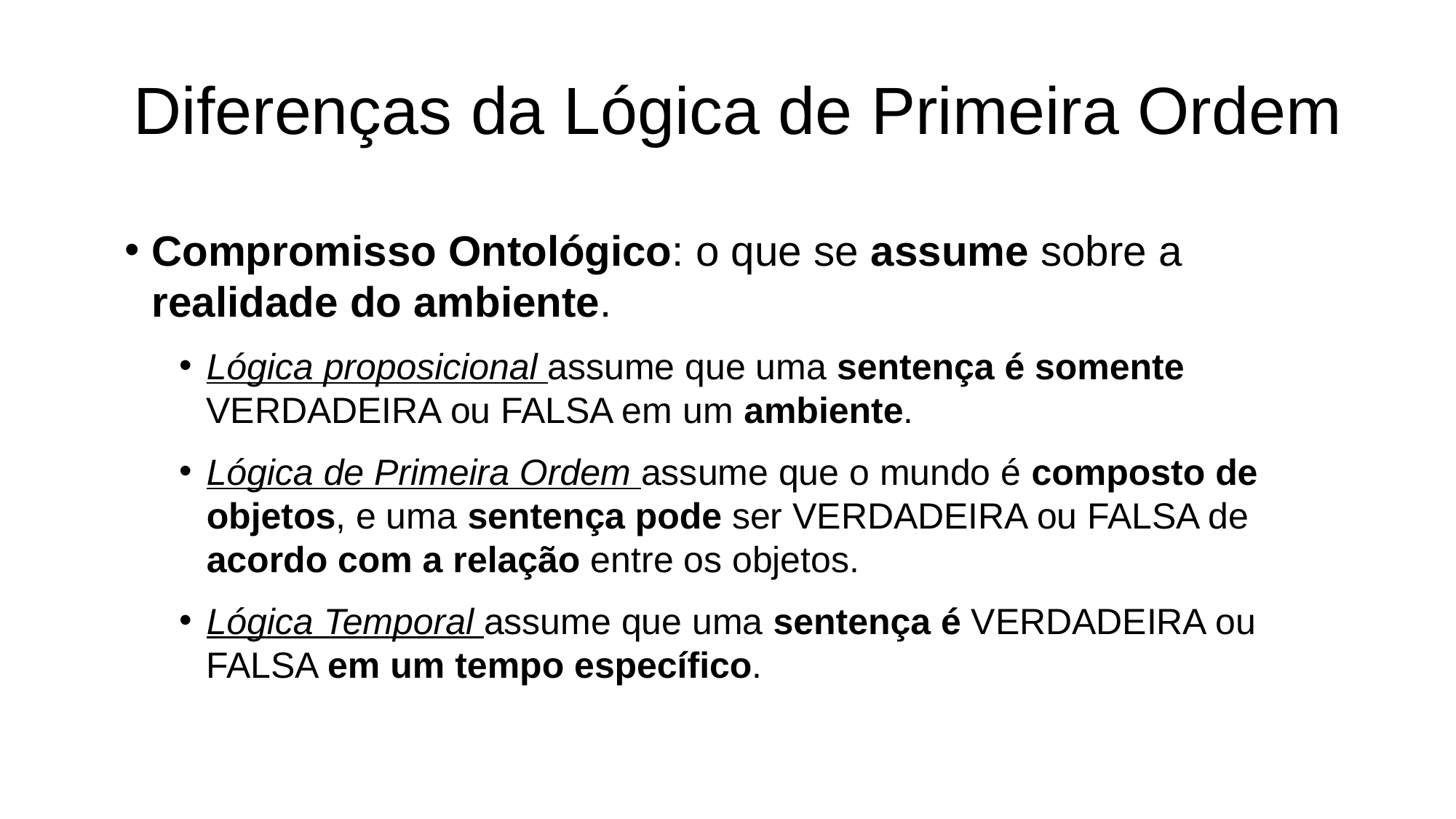

# Diferenças da Lógica de Primeira Ordem
Compromisso Ontológico: o que se assume sobre a realidade do ambiente.
Lógica proposicional assume que uma sentença é somente VERDADEIRA ou FALSA em um ambiente.
Lógica de Primeira Ordem assume que o mundo é composto de objetos, e uma sentença pode ser VERDADEIRA ou FALSA de acordo com a relação entre os objetos.
Lógica Temporal assume que uma sentença é VERDADEIRA ou FALSA em um tempo específico.